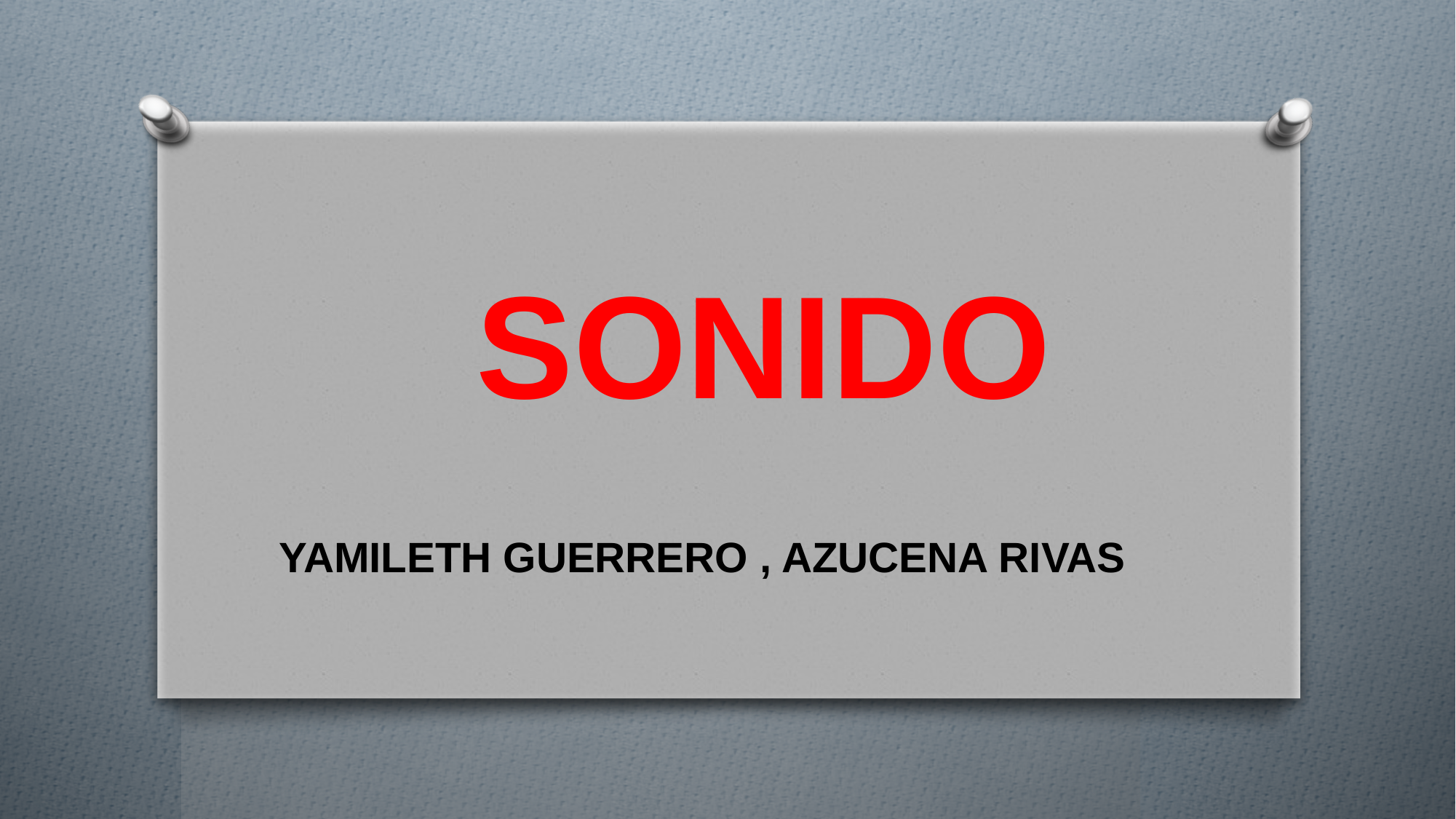

# SONIDO
YAMILETH GUERRERO , AZUCENA RIVAS